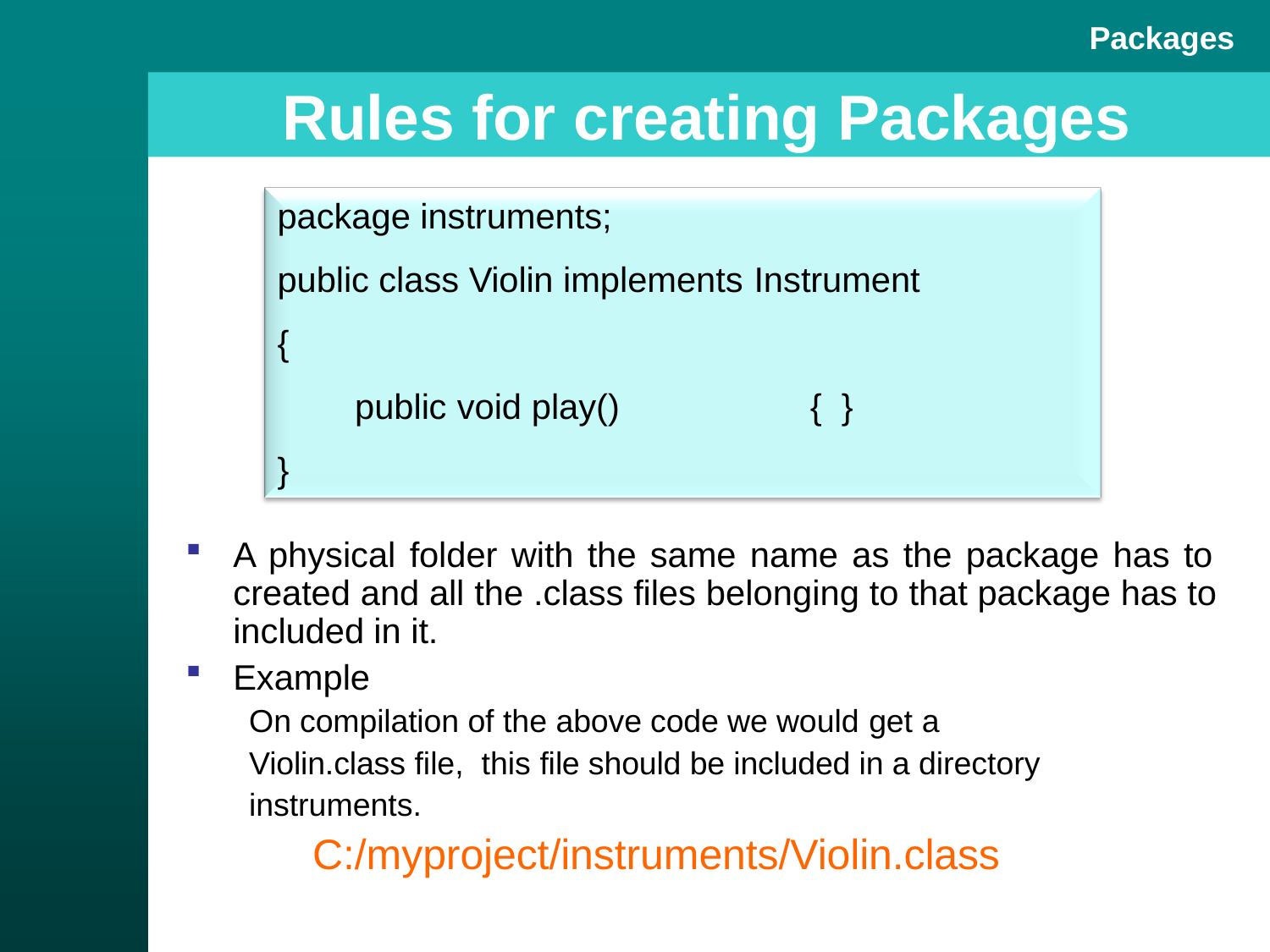

Packages
# Rules for creating Packages

package instruments;
public class Violin implements Instrument
{
public void play()	{	}
}

A physical folder with the same name as the package has to  created and all the .class files belonging to that package has to  included in it.
Example
On compilation of the above code we would get a	Violin.class file,  this file should be included in a directory instruments.
C:/myproject/instruments/Violin.class